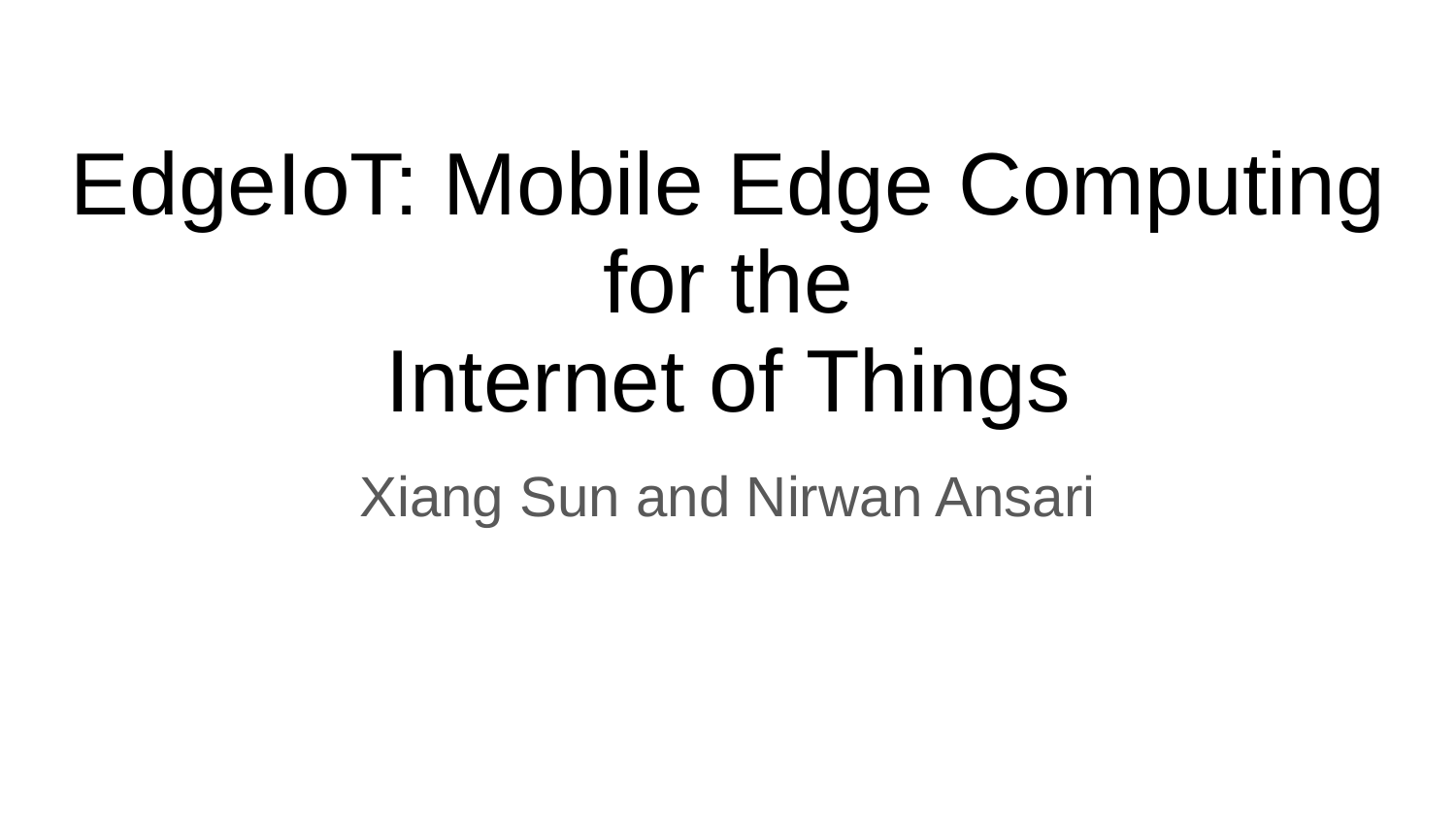

# EdgeIoT: Mobile Edge Computing for the
Internet of Things
Xiang Sun and Nirwan Ansari